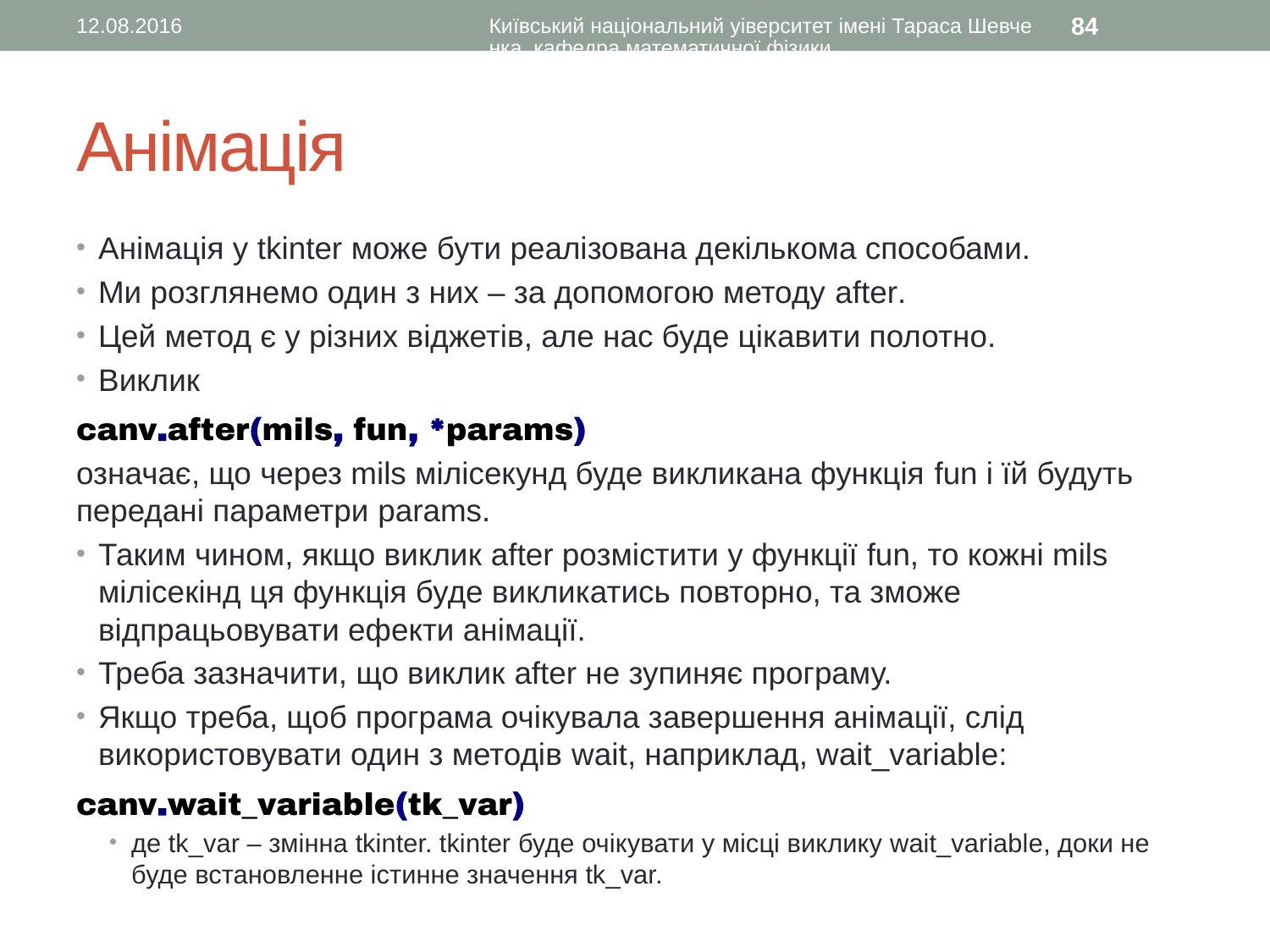

12.08.2016
Київський національний уіверситет імені Тараса Шевченка, кафедра математичної фізики
84
# Анімація
Анімація у tkinter може бути реалізована декількома способами.
Ми розглянемо один з них – за допомогою методу after.
Цей метод є у різних віджетів, але нас буде цікавити полотно.
Виклик
canv.after(mils, fun, *params)
означає, що через mils мілісекунд буде викликана функція fun і їй будуть передані параметри params.
Таким чином, якщо виклик after розмістити у функції fun, то кожні mils мілісекінд ця функція буде викликатись повторно, та зможе відпрацьовувати ефекти анімації.
Треба зазначити, що виклик after не зупиняє програму.
Якщо треба, щоб програма очікувала завершення анімації, слід використовувати один з методів wait, наприклад, wait_variable:
canv.wait_variable(tk_var)
де tk_var – змінна tkinter. tkinter буде очікувати у місці виклику wait_variable, доки не буде встановленне істинне значення tk_var.